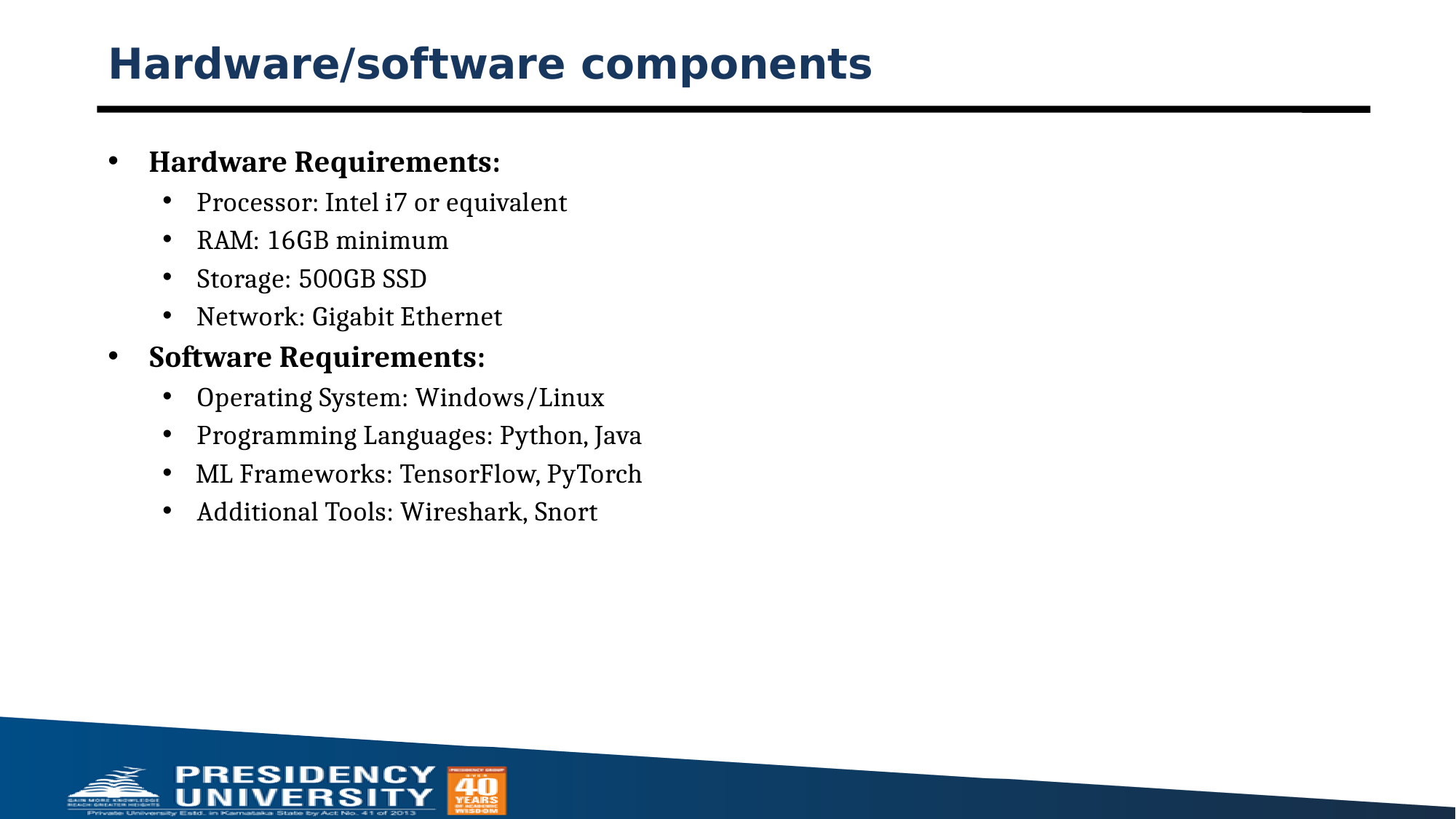

# Hardware/software components
Hardware Requirements:
Processor: Intel i7 or equivalent
RAM: 16GB minimum
Storage: 500GB SSD
Network: Gigabit Ethernet
Software Requirements:
Operating System: Windows/Linux
Programming Languages: Python, Java
ML Frameworks: TensorFlow, PyTorch
Additional Tools: Wireshark, Snort